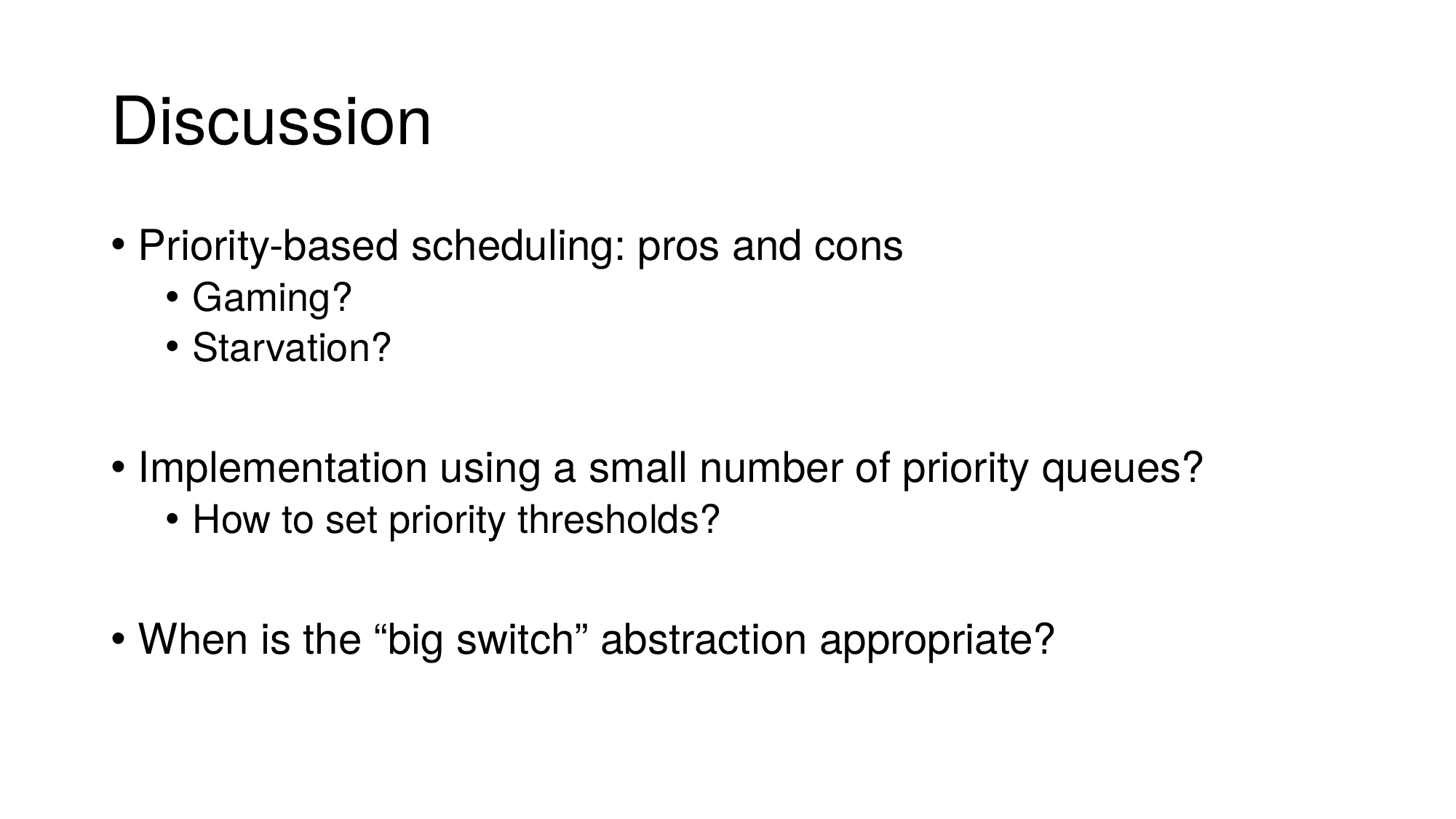

# Discussion
Priority-based scheduling: pros and cons
Gaming?
Starvation?

Implementation using a small number of priority queues?
How to set priority thresholds?

When is the “big switch” abstraction appropriate?